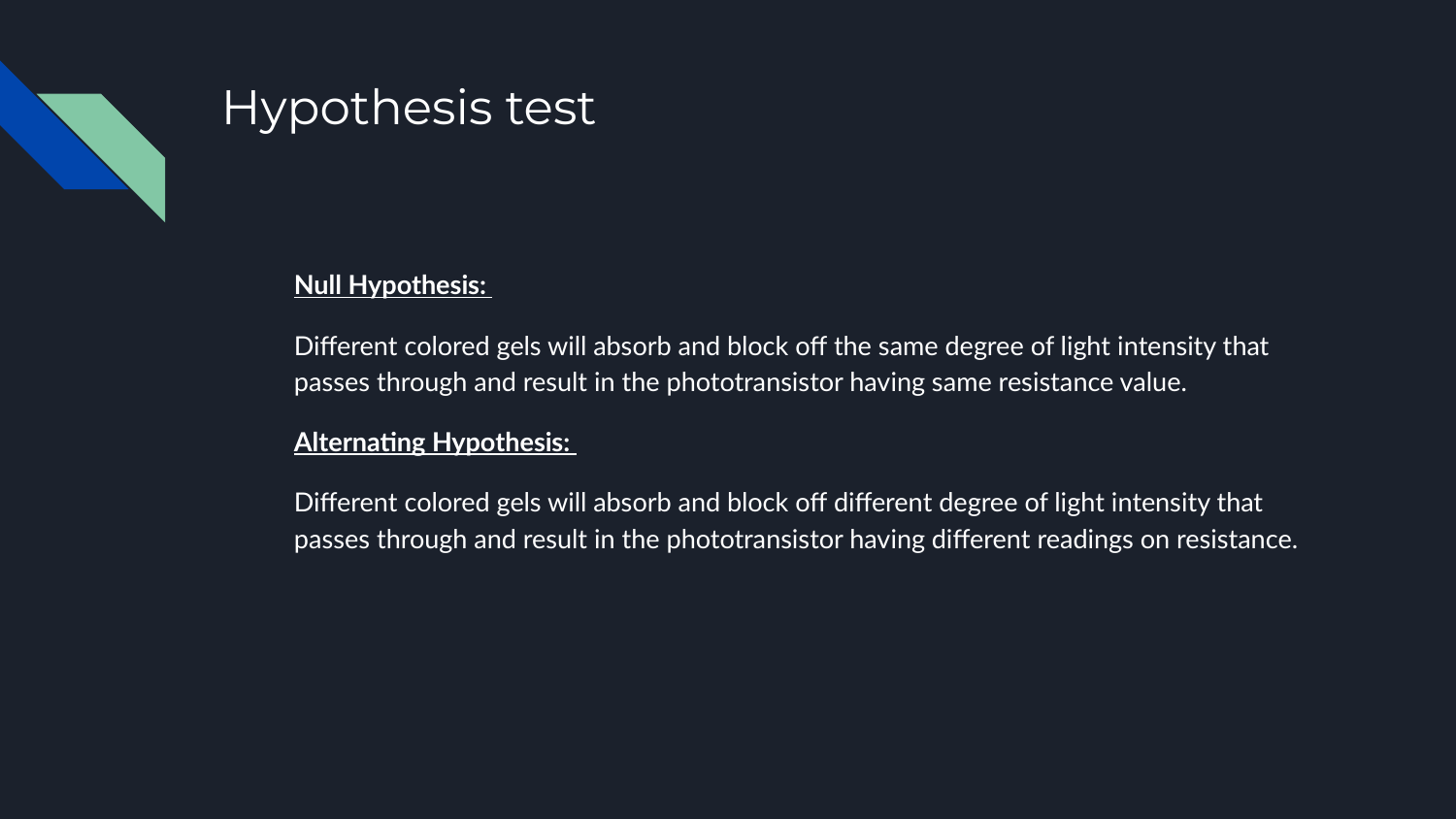

# Hypothesis test
Null Hypothesis:
Different colored gels will absorb and block off the same degree of light intensity that passes through and result in the phototransistor having same resistance value.
Alternating Hypothesis:
Different colored gels will absorb and block off different degree of light intensity that passes through and result in the phototransistor having different readings on resistance.